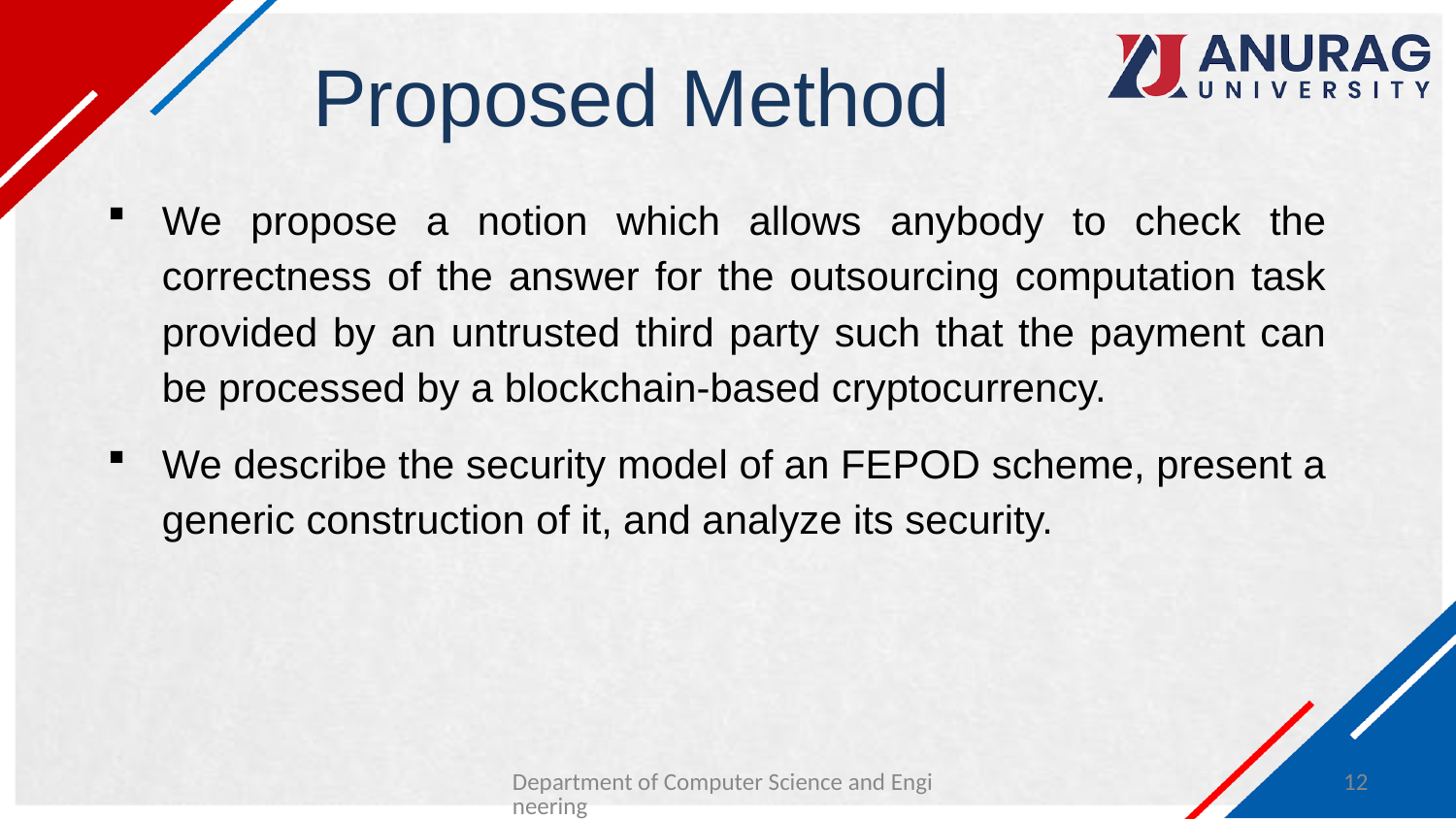

# Proposed Method
We propose a notion which allows anybody to check the correctness of the answer for the outsourcing computation task provided by an untrusted third party such that the payment can be processed by a blockchain-based cryptocurrency.
We describe the security model of an FEPOD scheme, present a generic construction of it, and analyze its security.

Department of Computer Science and Engineering
12